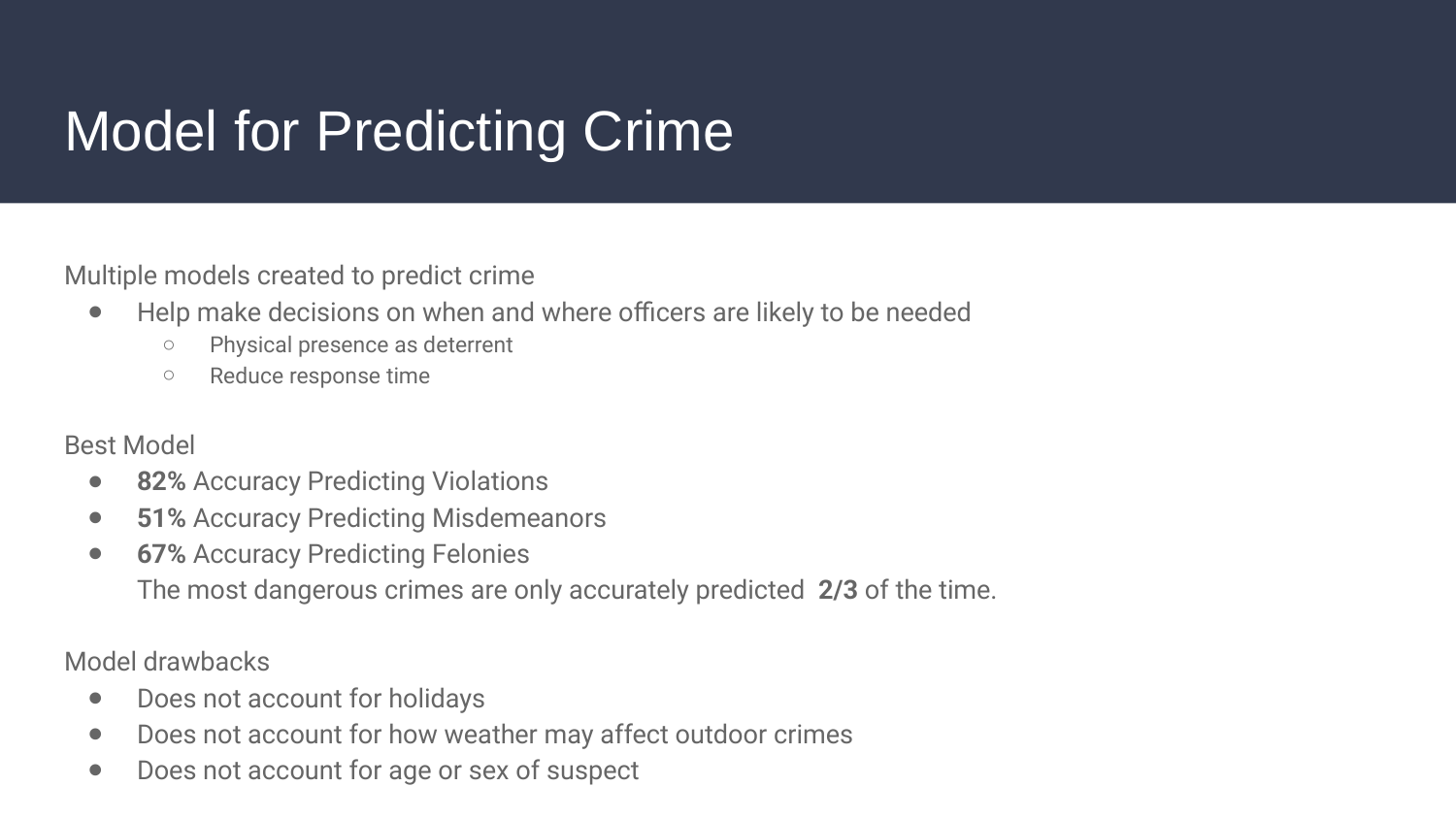

# Model for Predicting Crime
Multiple models created to predict crime
Help make decisions on when and where officers are likely to be needed
Physical presence as deterrent
Reduce response time

Best Model
82% Accuracy Predicting Violations
51% Accuracy Predicting Misdemeanors
67% Accuracy Predicting Felonies
The most dangerous crimes are only accurately predicted  2/3 of the time.

Model drawbacks
Does not account for holidays
Does not account for how weather may affect outdoor crimes
Does not account for age or sex of suspect